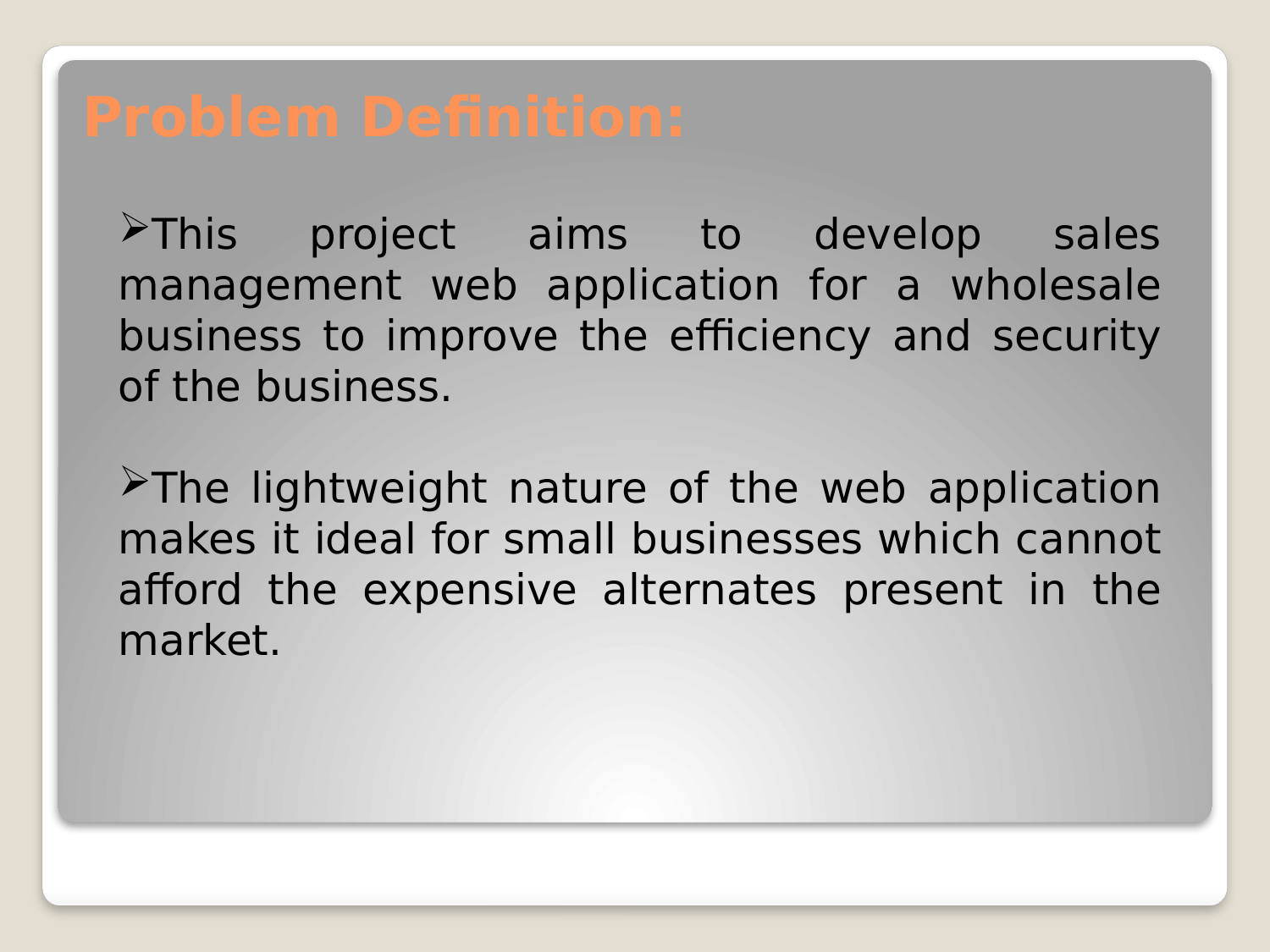

Problem Definition:
This project aims to develop sales management web application for a wholesale business to improve the efficiency and security of the business.

The lightweight nature of the web application makes it ideal for small businesses which cannot afford the expensive alternates present in the market.